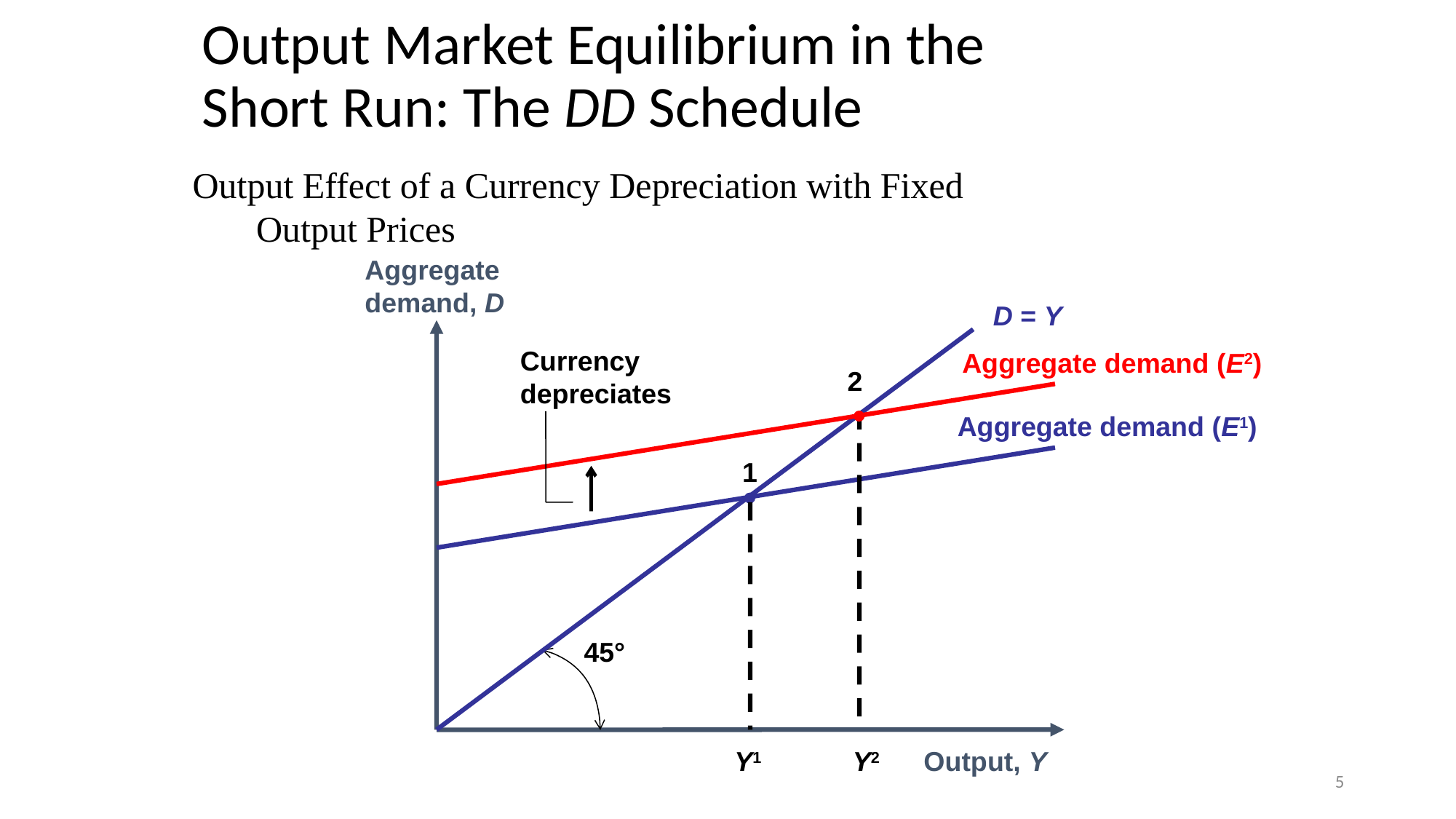

# Output Market Equilibrium in the Short Run: The DD Schedule
Output Effect of a Currency Depreciation with Fixed   		                 Output Prices
Aggregate
demand, D

	          Output, Y
D = Y

Currency
depreciates

Aggregate demand (E2)

2

Y2
Aggregate demand (E1)

1

Y1
45°

5